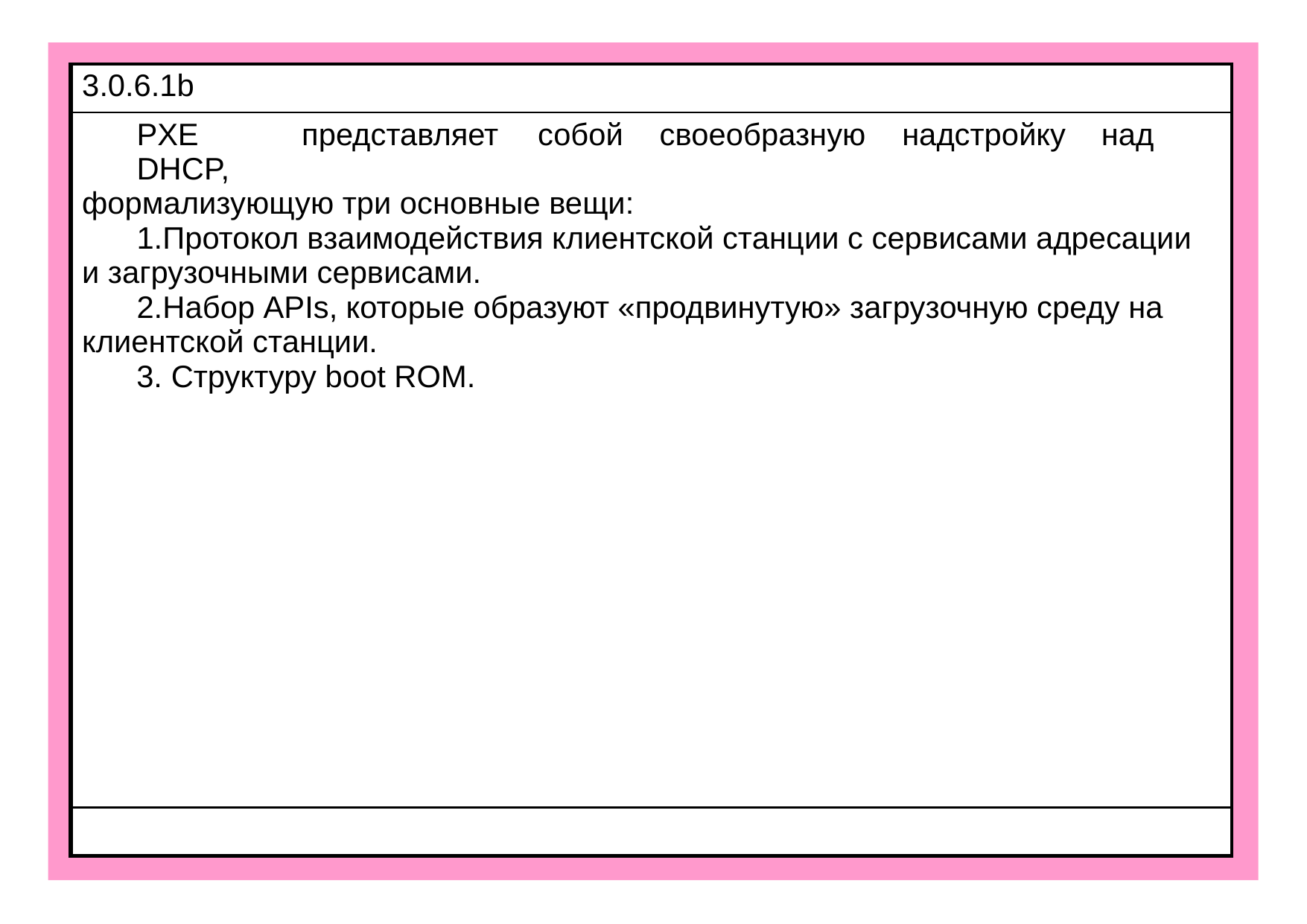

| 3.0.6.1b |
| --- |
| PXE представляет собой своеобразную надстройку над DHCP, формализующую три основные вещи: Протокол взаимодействия клиентской станции с сервисами адресации и загрузочными сервисами. Набор APIs, которые образуют «продвинутую» загрузочную среду на клиентской станции. Структуру boot ROM. |
|  |